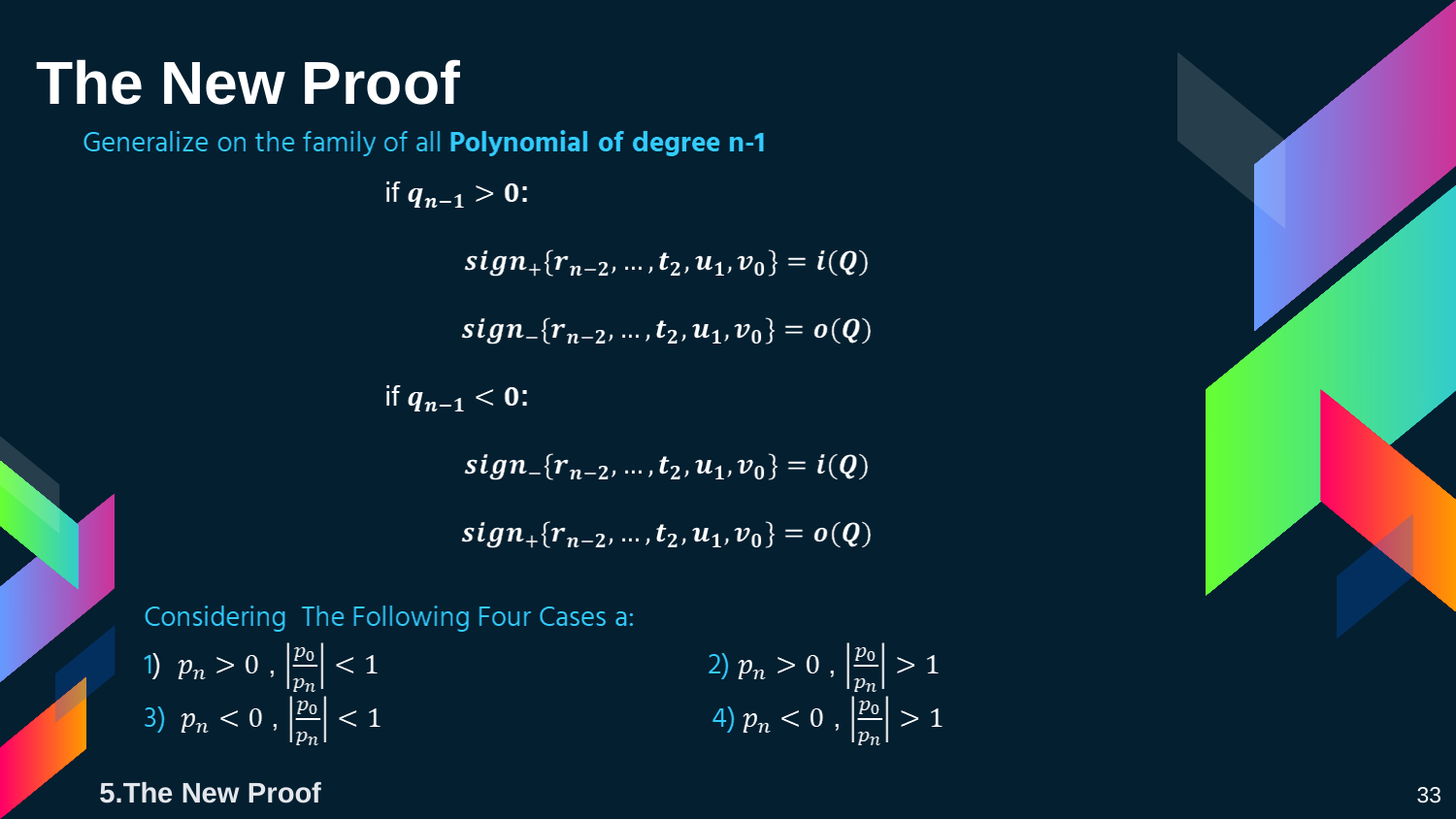

# The New Proof

5.The New Proof
33